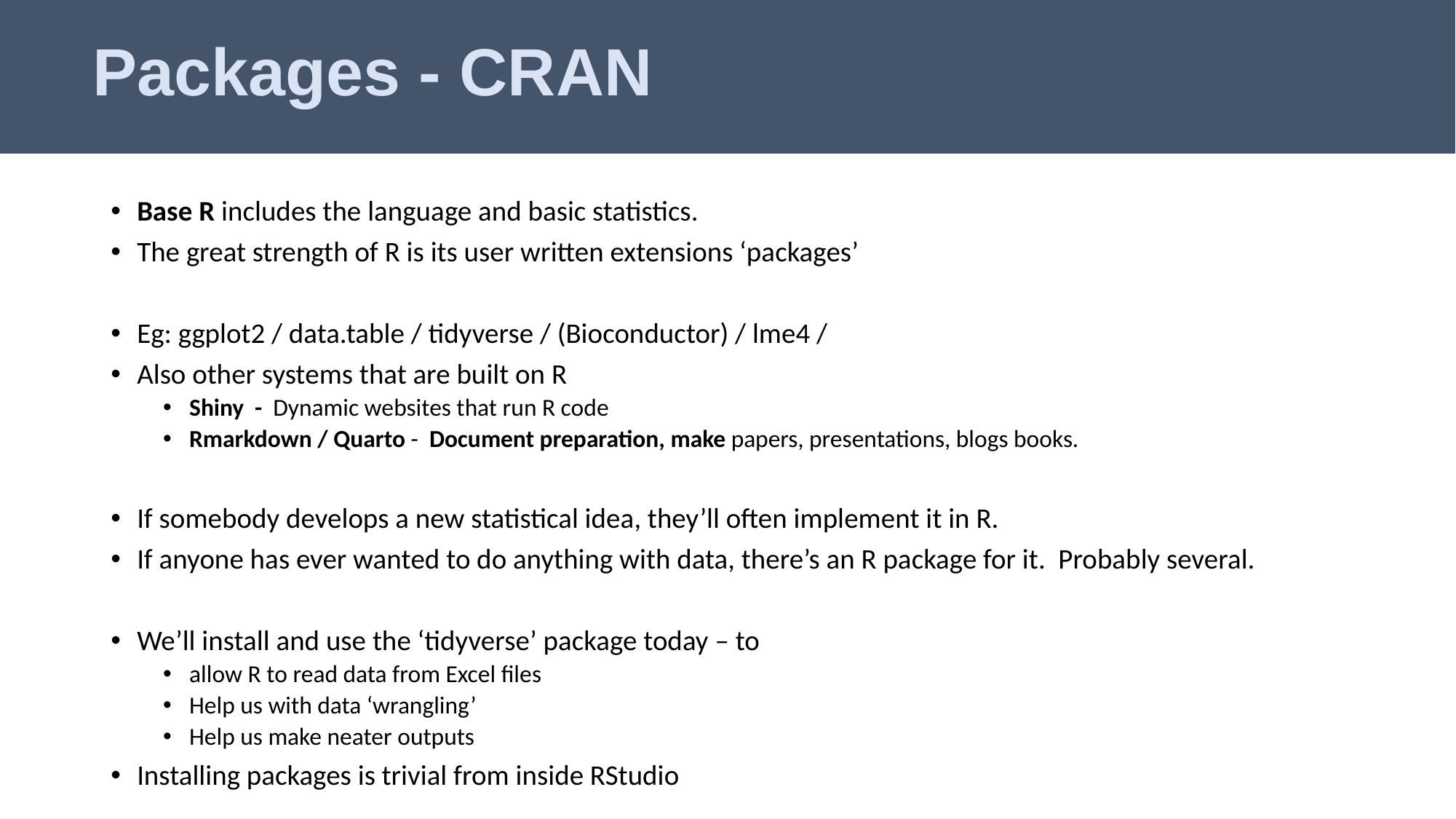

# Packages - CRAN
Base R includes the language and basic statistics.
The great strength of R is its user written extensions ‘packages’

Eg: ggplot2 / data.table / tidyverse / (Bioconductor) / lme4 /
Also other systems that are built on R
Shiny  -  Dynamic websites that run R code
Rmarkdown / Quarto -  Document preparation, make papers, presentations, blogs books.

If somebody develops a new statistical idea, they’ll often implement it in R.
If anyone has ever wanted to do anything with data, there’s an R package for it.  Probably several.

We’ll install and use the ‘tidyverse’ package today – to
allow R to read data from Excel files
Help us with data ‘wrangling’
Help us make neater outputs
Installing packages is trivial from inside RStudio